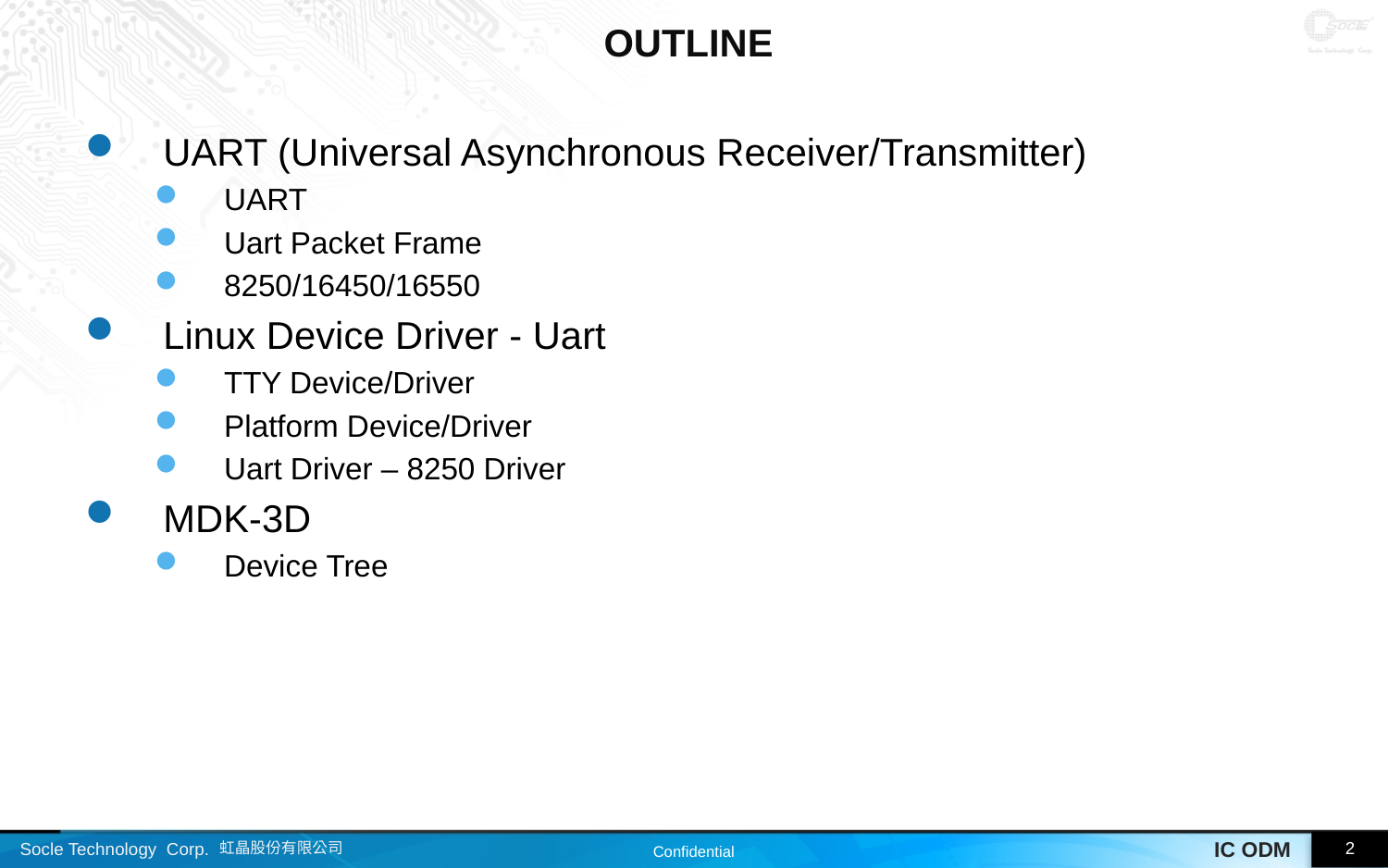

# OUTLINE
UART (Universal Asynchronous Receiver/Transmitter)
UART
Uart Packet Frame
8250/16450/16550
Linux Device Driver - Uart
TTY Device/Driver
Platform Device/Driver
Uart Driver – 8250 Driver
MDK-3D
Device Tree